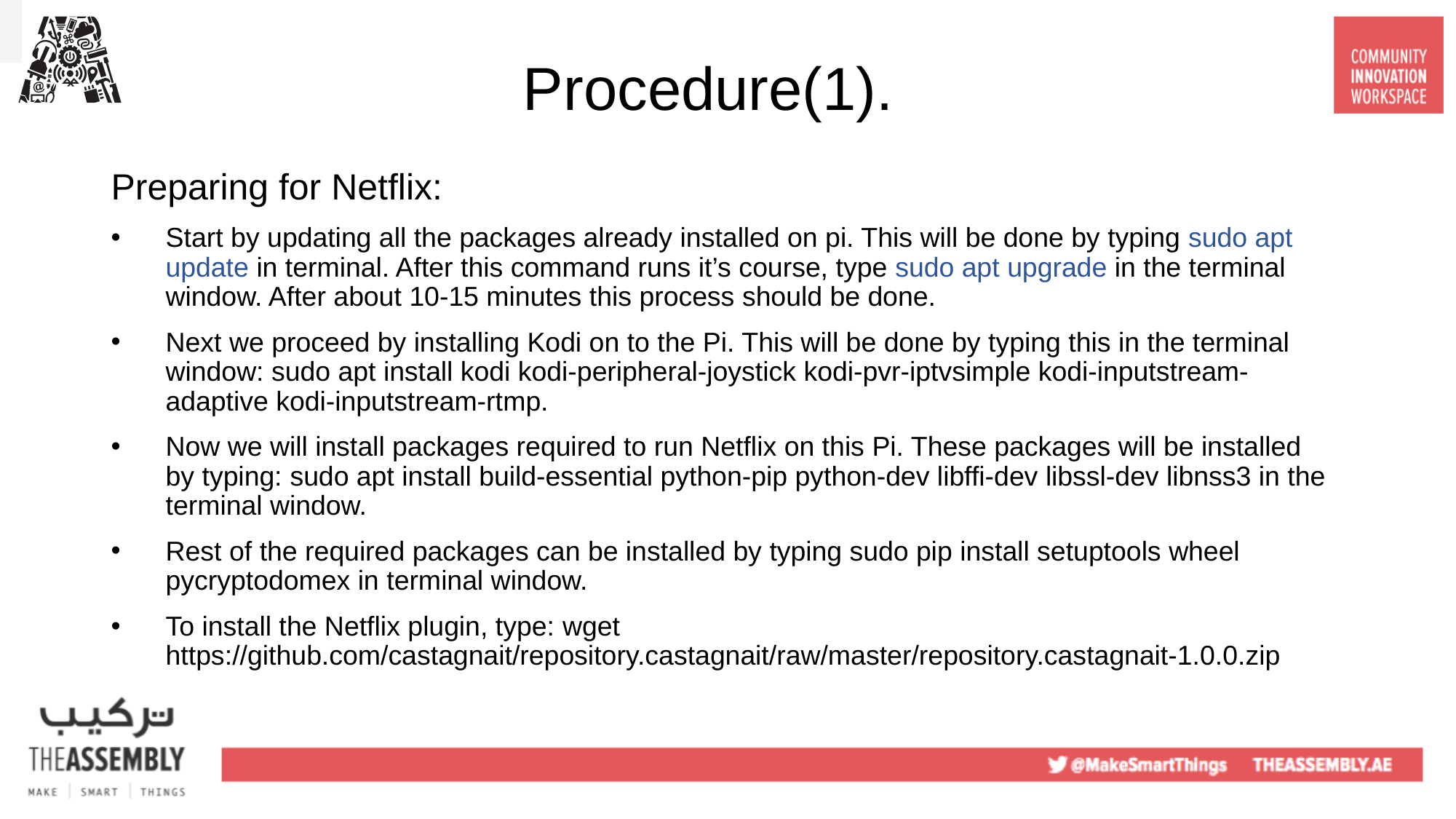

Procedure(1).
Preparing for Netflix:
Start by updating all the packages already installed on pi. This will be done by typing sudo apt update in terminal. After this command runs it’s course, type sudo apt upgrade in the terminal window. After about 10-15 minutes this process should be done.
Next we proceed by installing Kodi on to the Pi. This will be done by typing this in the terminal window: sudo apt install kodi kodi-peripheral-joystick kodi-pvr-iptvsimple kodi-inputstream-adaptive kodi-inputstream-rtmp.
Now we will install packages required to run Netflix on this Pi. These packages will be installed by typing: sudo apt install build-essential python-pip python-dev libffi-dev libssl-dev libnss3 in the terminal window.
Rest of the required packages can be installed by typing sudo pip install setuptools wheel pycryptodomex in terminal window.
To install the Netflix plugin, type: wget https://github.com/castagnait/repository.castagnait/raw/master/repository.castagnait-1.0.0.zip